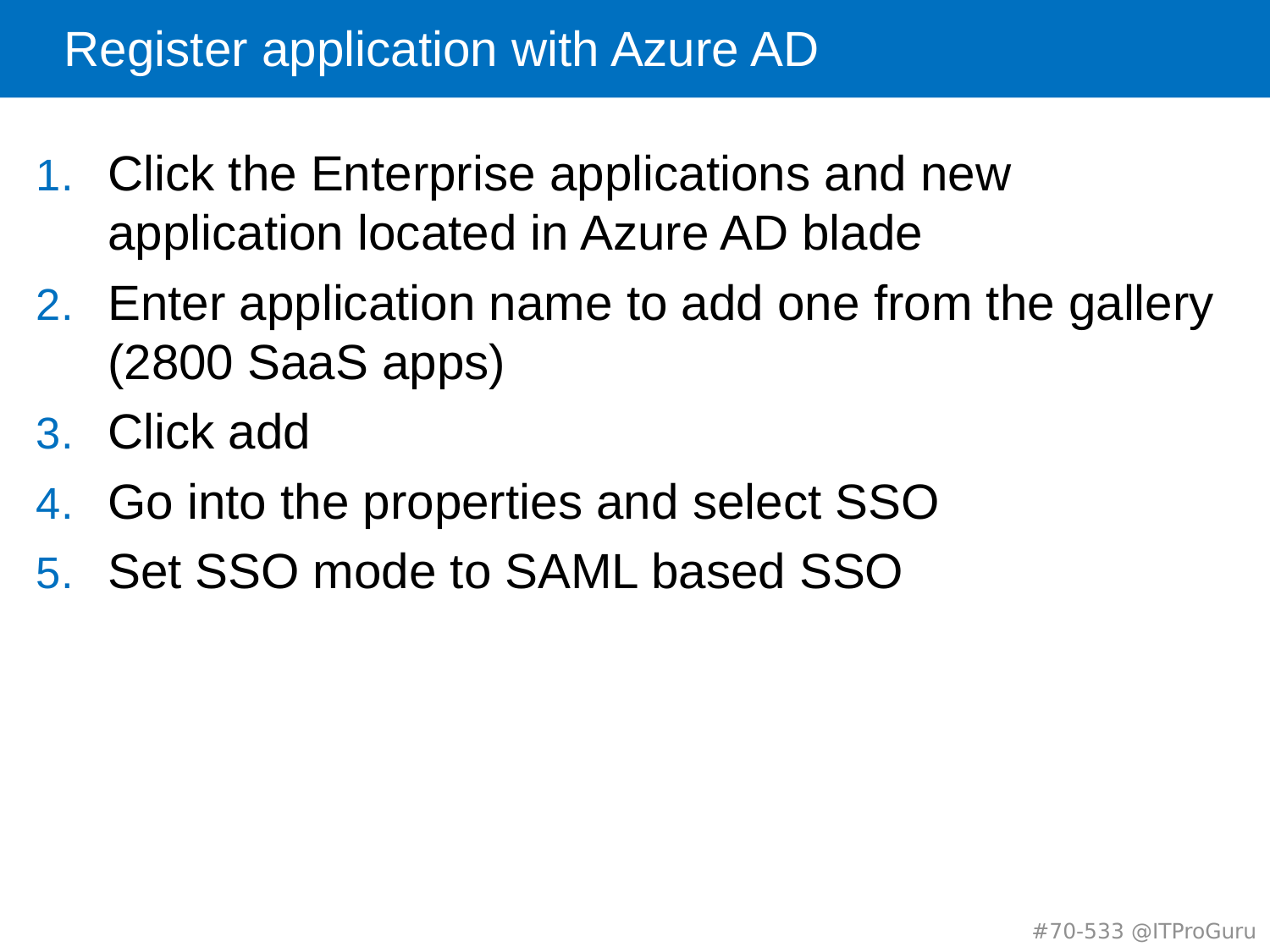

# Register application with Azure AD
Click the Enterprise applications and new application located in Azure AD blade
Enter application name to add one from the gallery (2800 SaaS apps)
Click add
Go into the properties and select SSO
Set SSO mode to SAML based SSO